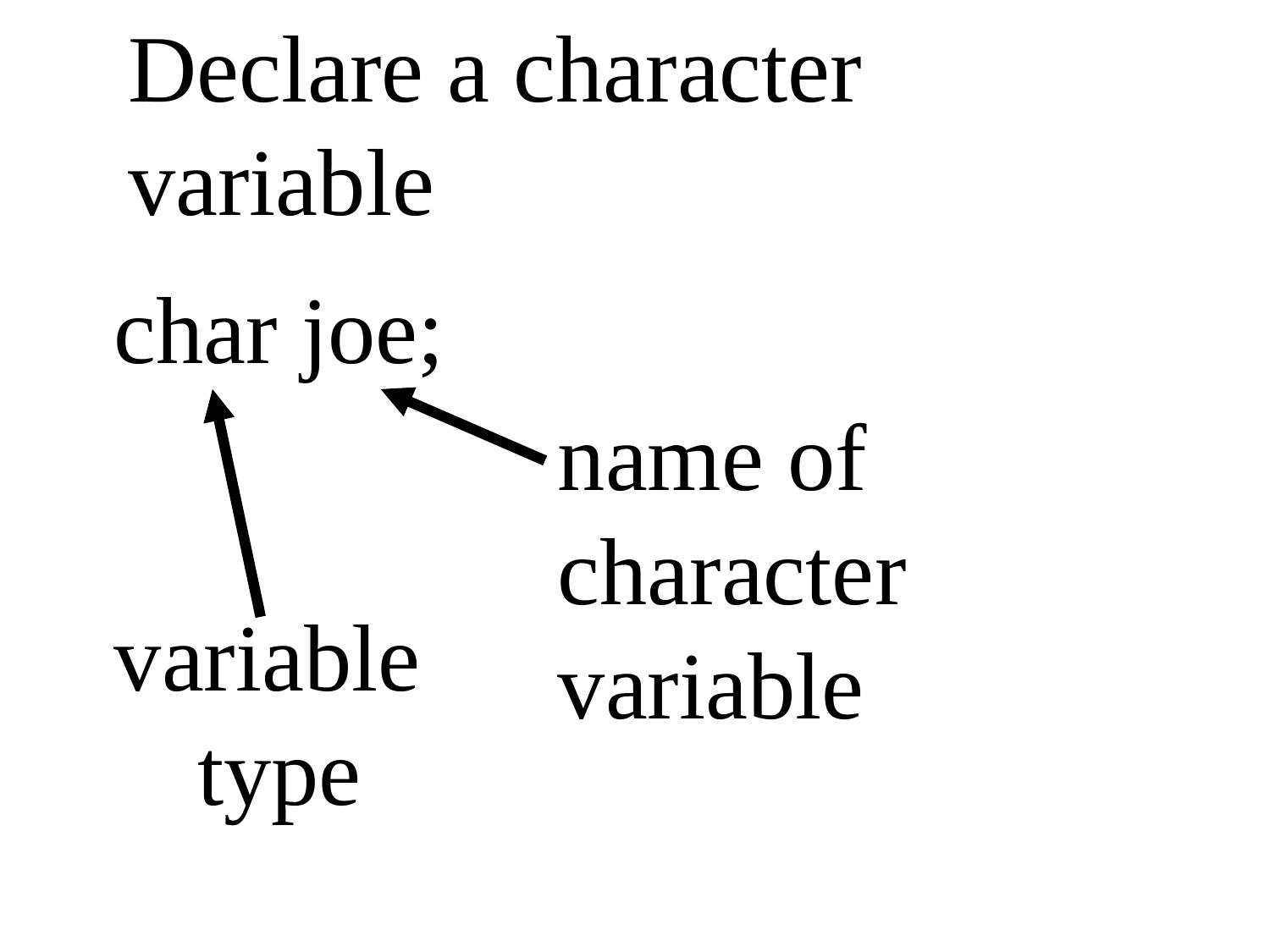

Declare a character variable
char joe;
name of character
variable
variable
type